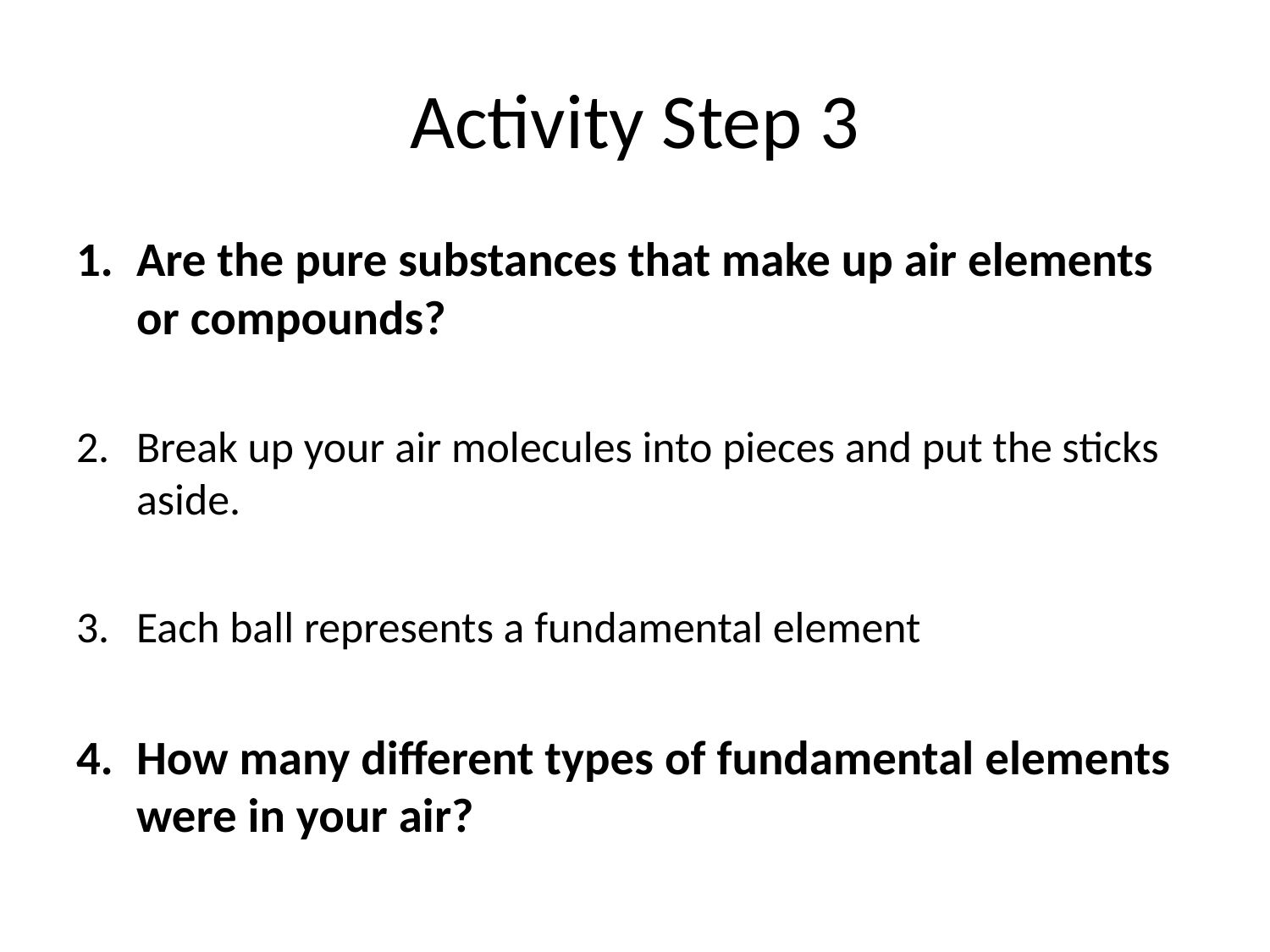

# Activity Step 3
Are the pure substances that make up air elements or compounds?

Break up your air molecules into pieces and put the sticks aside.

Each ball represents a fundamental element

How many different types of fundamental elements were in your air?